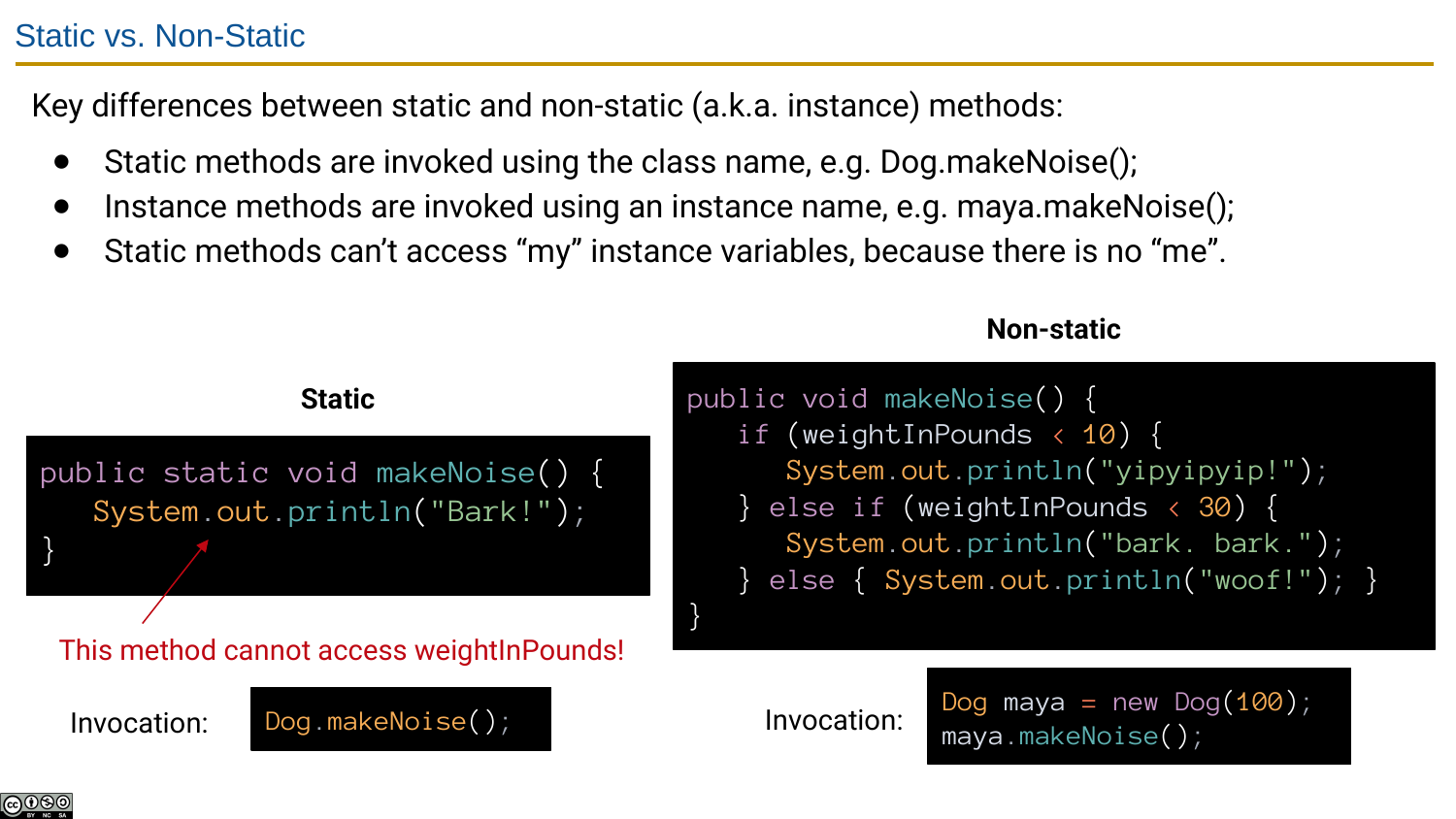

# Static vs. Non-Static
Key differences between static and non-static (a.k.a. instance) methods:
Static methods are invoked using the class name, e.g. Dog.makeNoise();
Instance methods are invoked using an instance name, e.g. maya.makeNoise();
Static methods can’t access “my” instance variables, because there is no “me”.
Non-static
public void makeNoise() {
   if (weightInPounds < 10) {
      System.out.println("yipyipyip!");
   } else if (weightInPounds < 30) {
      System.out.println("bark. bark.");
   } else { System.out.println("woof!"); }
}
Static
public static void makeNoise() {
   System.out.println("Bark!");
}
This method cannot access weightInPounds!
Dog maya = new Dog(100);
maya.makeNoise();
Dog.makeNoise();
Invocation:
Invocation: